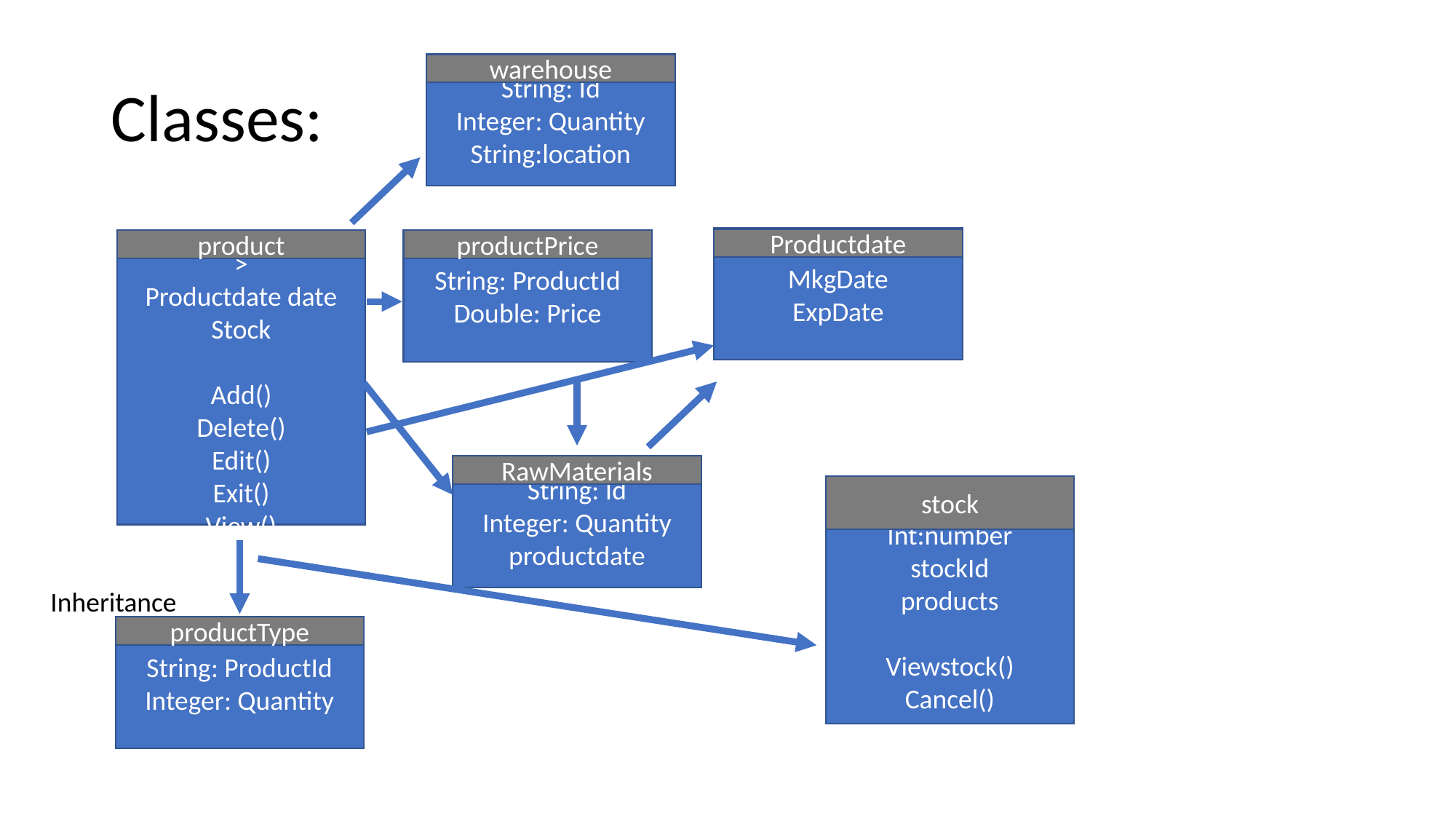

# Classes:
String: Id
Integer: Quantity
String:location
warehouse

MkgDate
ExpDate
Productdate
String: ProductId
Integer: Quantity
List<RawMaterials
>
Productdate date
Stock

Add()
Delete()
Edit()
Exit()
View()

String: ProductId
Double: Price
productPrice
product
String: Id
Integer: Quantity
productdate
RawMaterials
Date: date
Int:number
stockId
products

Viewstock()
Cancel()
stock
Inheritance
String: ProductId
Integer: Quantity
productType